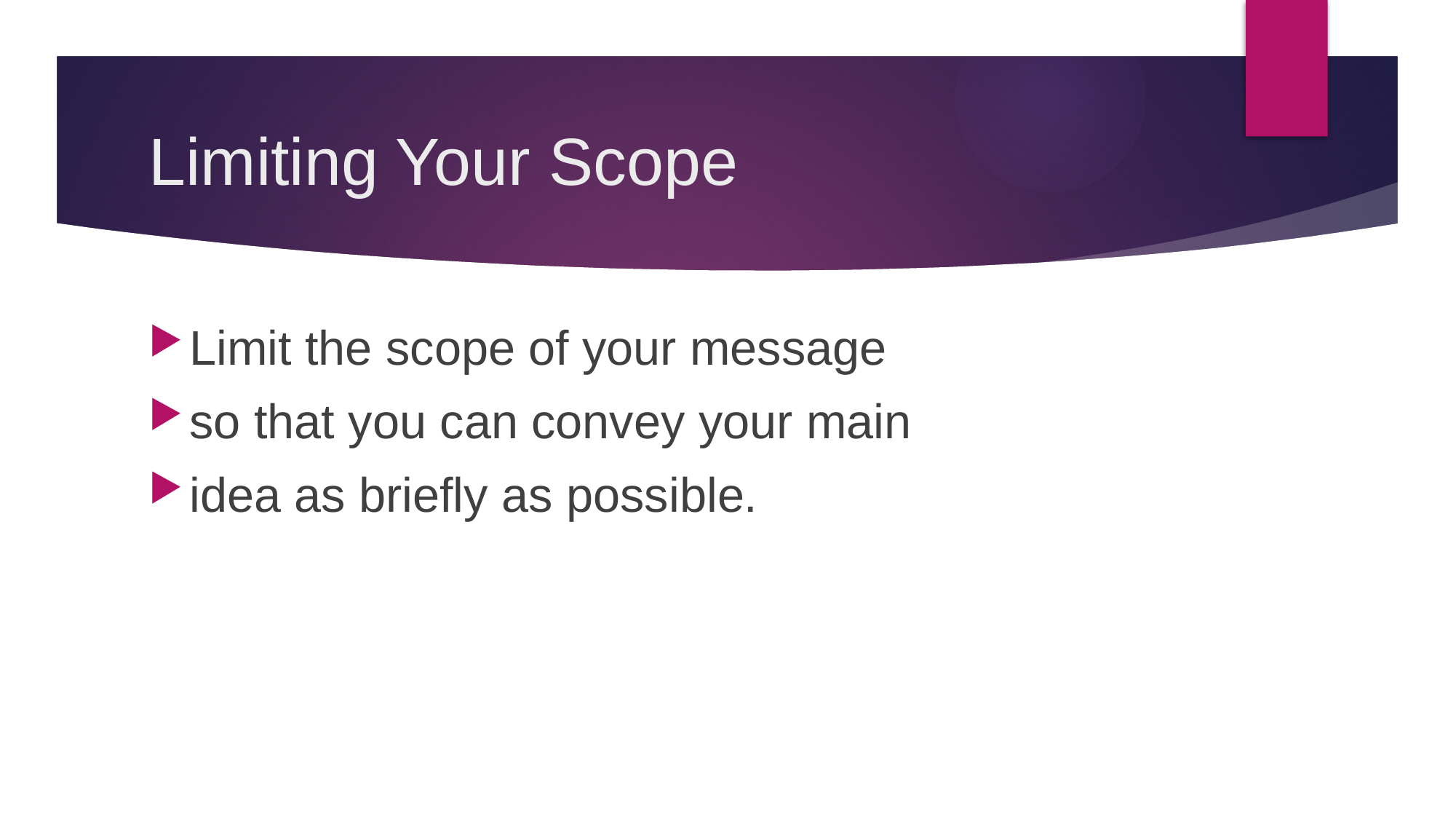

# Limiting Your Scope
Limit the scope of your message
so that you can convey your main
idea as briefly as possible.